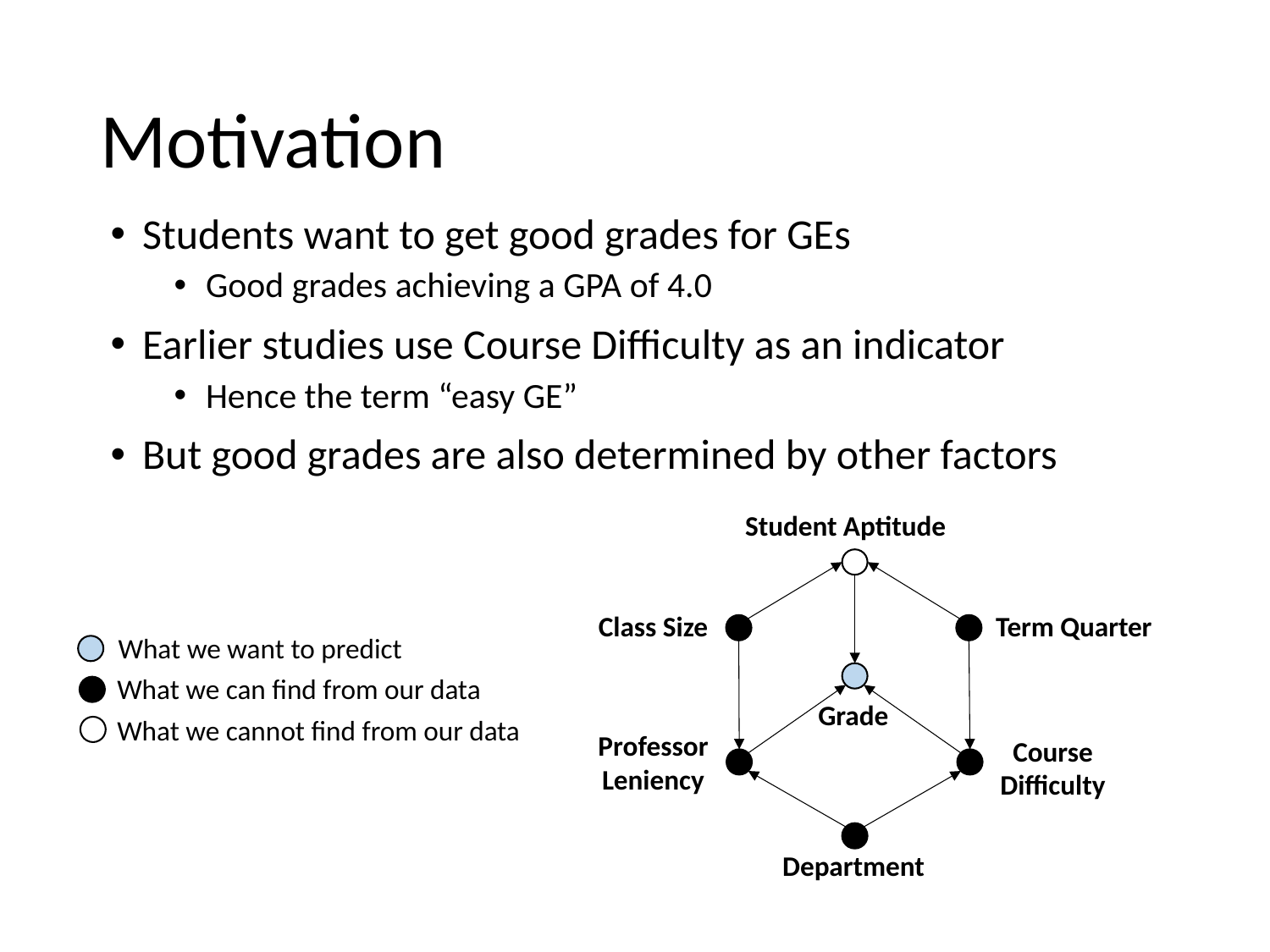

# Motivation
Students want to get good grades for GEs
Good grades achieving a GPA of 4.0
Earlier studies use Course Difficulty as an indicator
Hence the term “easy GE”
But good grades are also determined by other factors
Student Aptitude

Class Size
Term Quarter

What we want to predict

What we can find from our data

Grade
What we cannot find from our data

Professor Leniency
Course Difficulty

Department